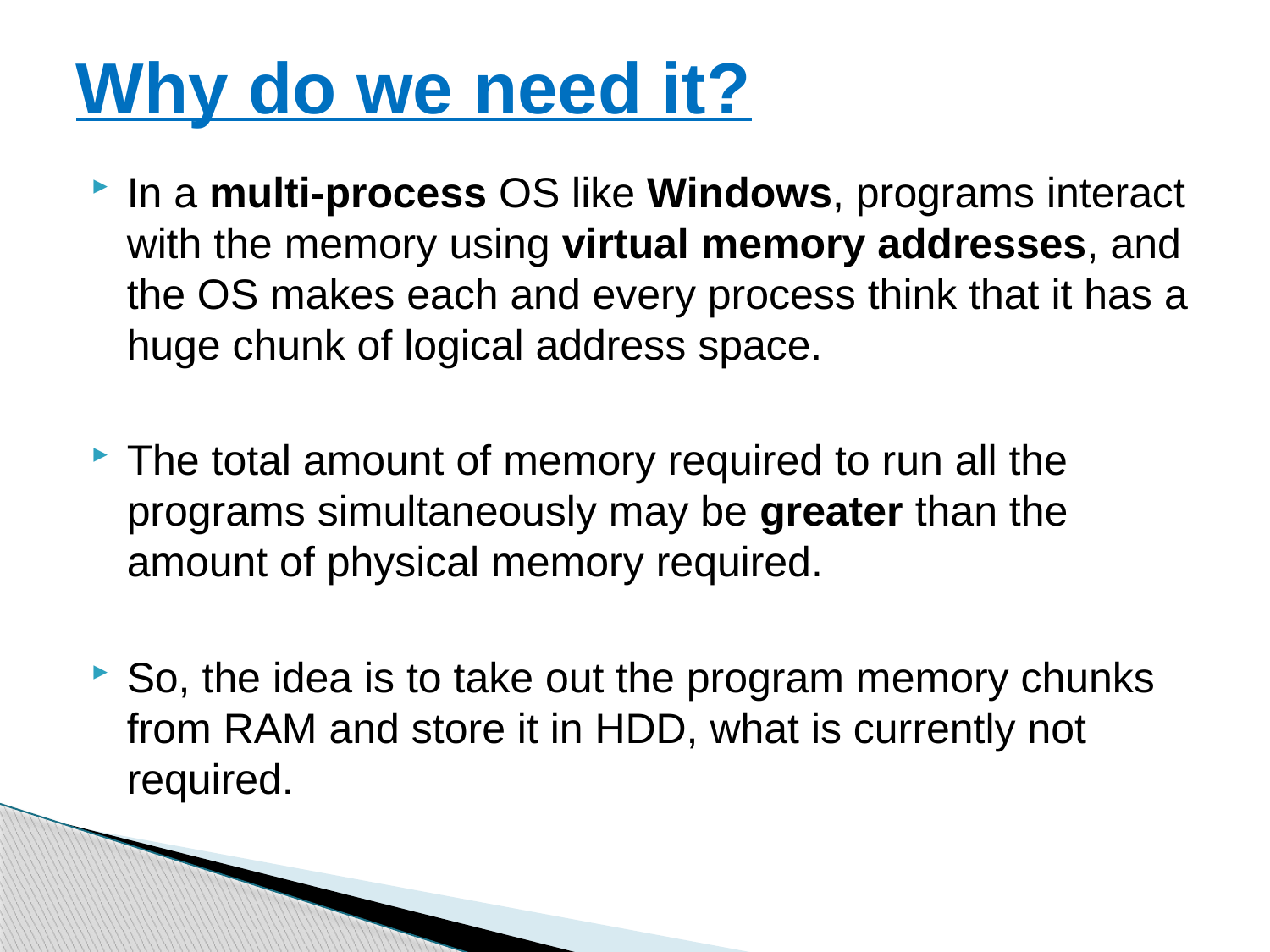

# Why do we need it?
In a multi-process OS like Windows, programs interact with the memory using virtual memory addresses, and the OS makes each and every process think that it has a huge chunk of logical address space.

The total amount of memory required to run all the programs simultaneously may be greater than the amount of physical memory required.

So, the idea is to take out the program memory chunks from RAM and store it in HDD, what is currently not required.